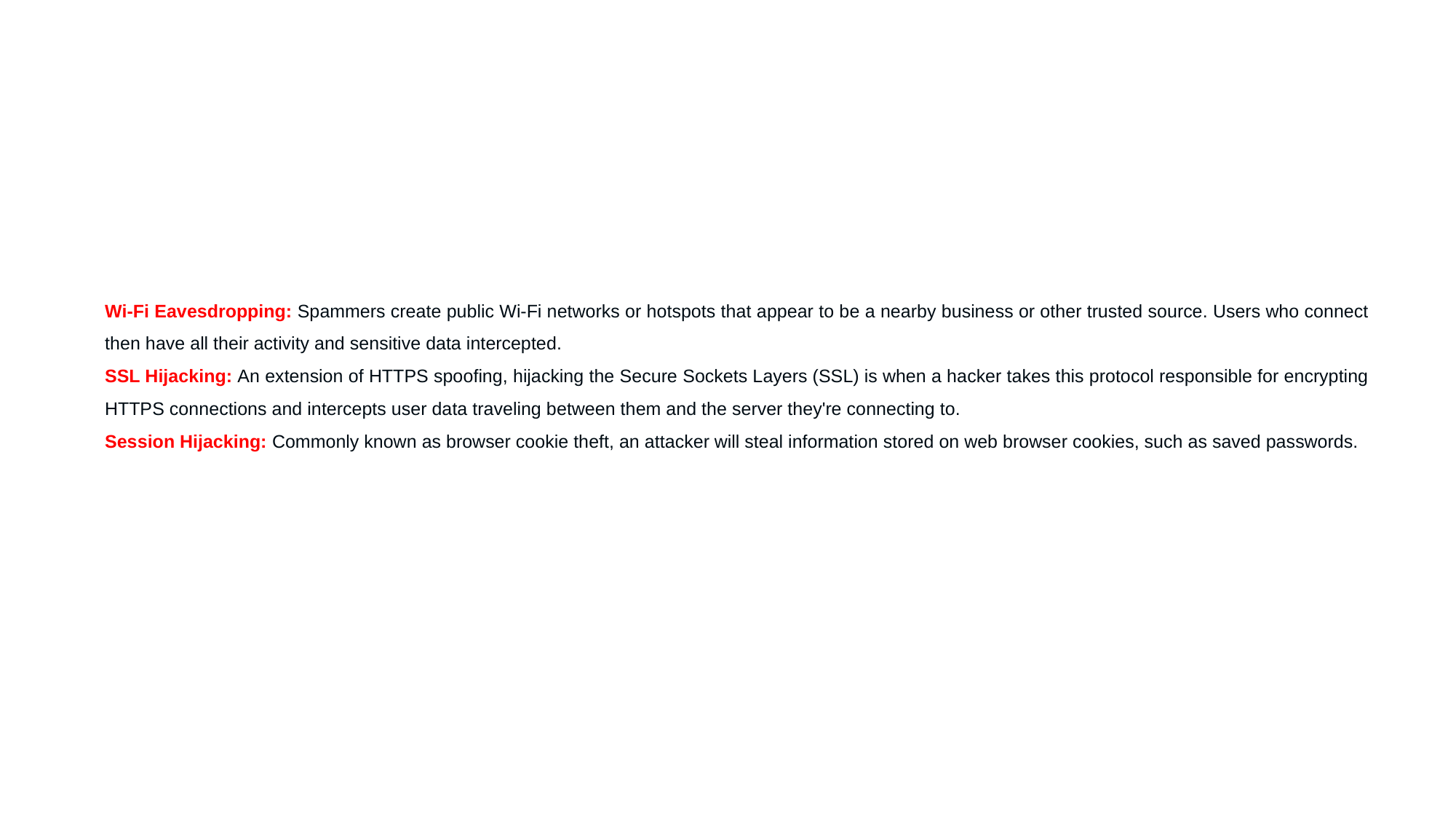

Wi-Fi Eavesdropping: Spammers create public Wi-Fi networks or hotspots that appear to be a nearby business or other trusted source. Users who connect then have all their activity and sensitive data intercepted.
SSL Hijacking: An extension of HTTPS spoofing, hijacking the Secure Sockets Layers (SSL) is when a hacker takes this protocol responsible for encrypting HTTPS connections and intercepts user data traveling between them and the server they're connecting to.
Session Hijacking: Commonly known as browser cookie theft, an attacker will steal information stored on web browser cookies, such as saved passwords.